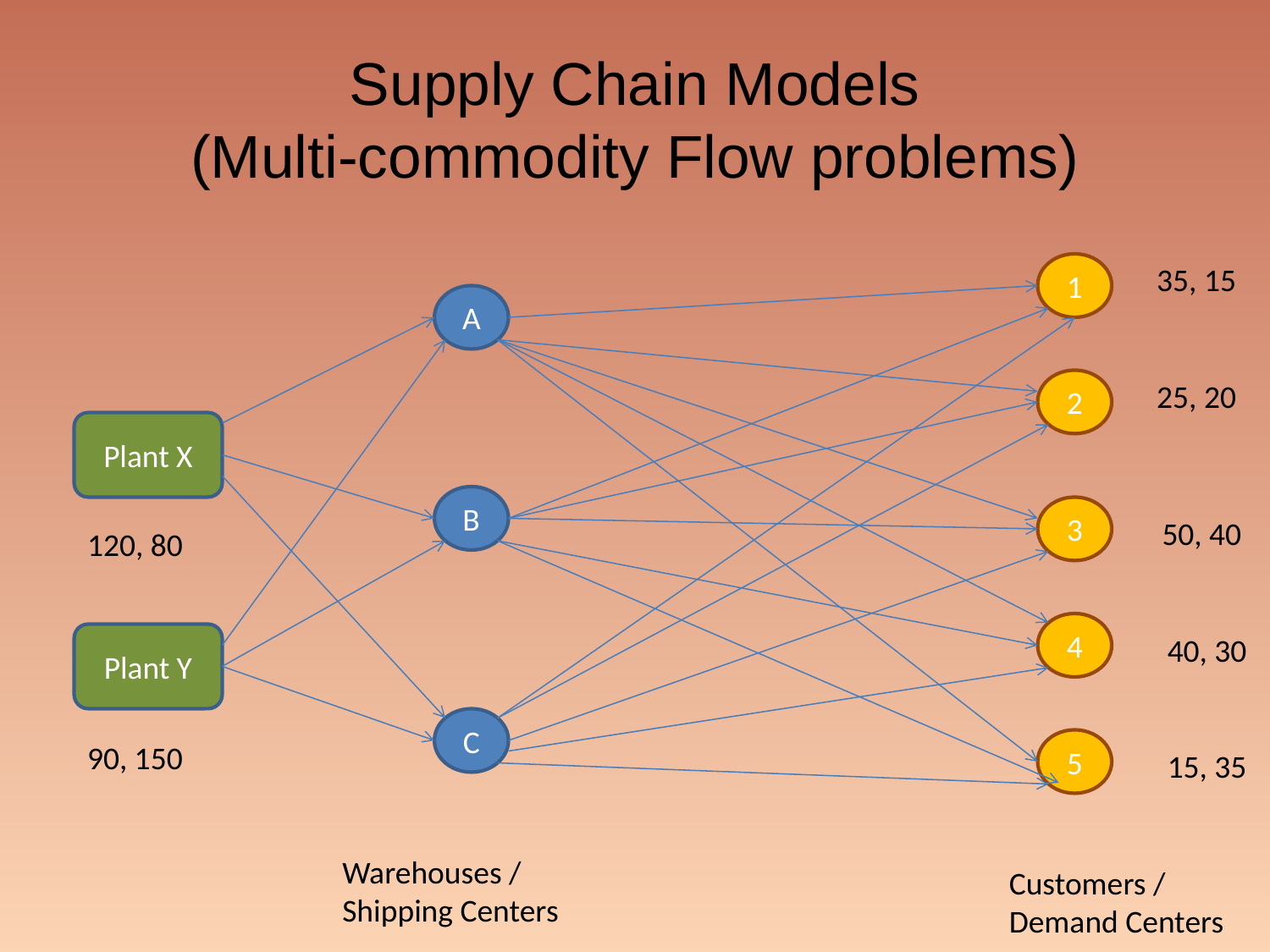

# Supply Chain Models (Multi-commodity Flow problems)
1
35, 15
A
2
25, 20
Plant X
B
3
50, 40
120, 80
4
Plant Y
40, 30
C
5
90, 150
15, 35
Warehouses /
Shipping Centers
Customers /
Demand Centers